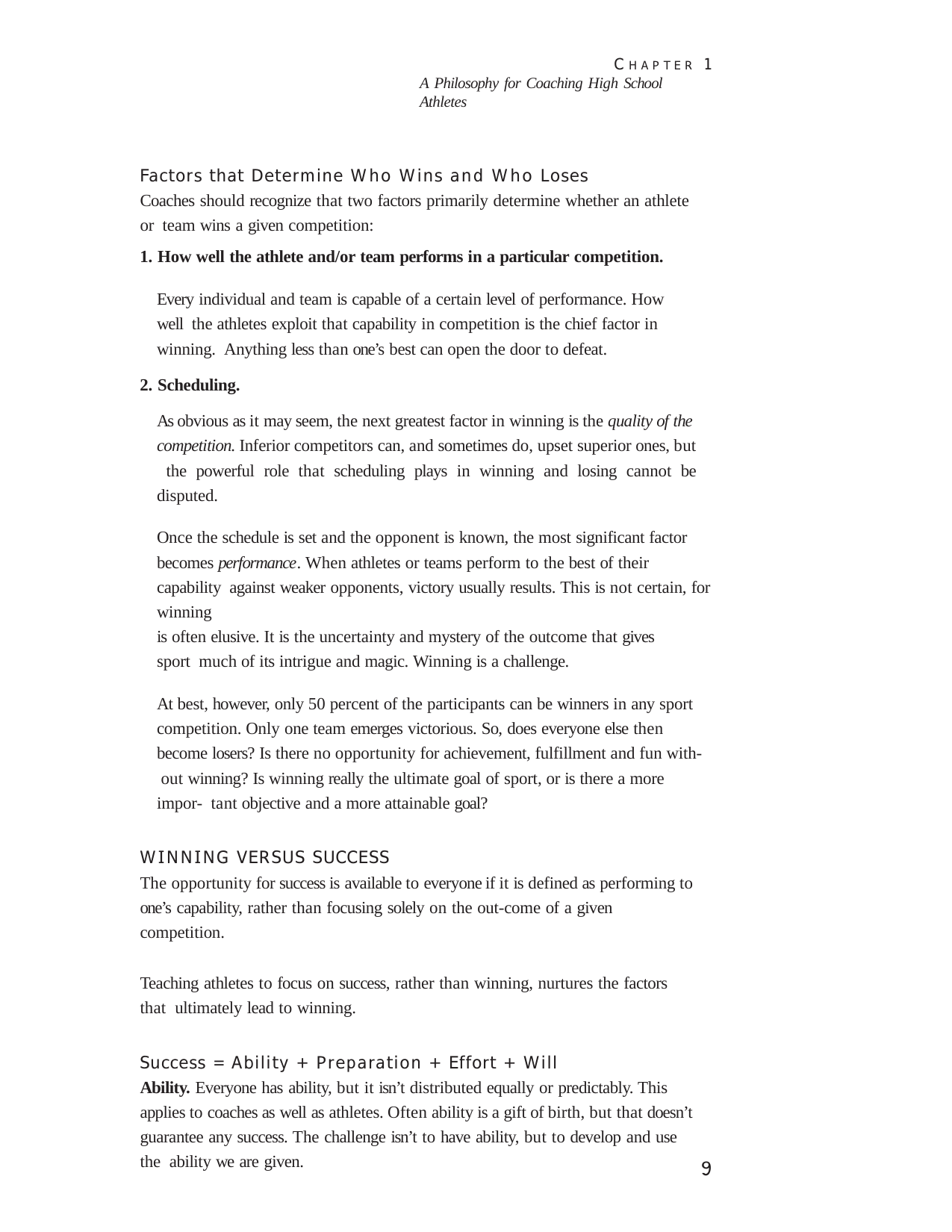

C H A P T E R   1
A Philosophy for Coaching High School Athletes
Factors that Determine Who Wins and Who Loses
Coaches should recognize that two factors primarily determine whether an athlete or  team wins a given competition:
How well the athlete and/or team performs in a particular competition.

Every individual and team is capable of a certain level of performance. How well  the athletes exploit that capability in competition is the chief factor in winning.  Anything less than one’s best can open the door to defeat.
Scheduling.
As obvious as it may seem, the next greatest factor in winning is the quality of the  competition. Inferior competitors can, and sometimes do, upset superior ones, but  the powerful role that scheduling plays in winning and losing cannot be disputed.

Once the schedule is set and the opponent is known, the most significant factor  becomes performance. When athletes or teams perform to the best of their capability  against weaker opponents, victory usually results. This is not certain, for winning
is often elusive. It is the uncertainty and mystery of the outcome that gives sport  much of its intrigue and magic. Winning is a challenge.

At best, however, only 50 percent of the participants can be winners in any sport  competition. Only one team emerges victorious. So, does everyone else then  become losers? Is there no opportunity for achievement, fulfillment and fun with-  out winning? Is winning really the ultimate goal of sport, or is there a more impor-  tant objective and a more attainable goal?

WINNING VERSUS SUCCESS
The opportunity for success is available to everyone if it is defined as performing to  one’s capability, rather than focusing solely on the out-come of a given competition.

Teaching athletes to focus on success, rather than winning, nurtures the factors that  ultimately lead to winning.

Success = Ability + Preparation + Effort + Will
Ability. Everyone has ability, but it isn’t distributed equally or predictably. This  applies to coaches as well as athletes. Often ability is a gift of birth, but that doesn’t  guarantee any success. The challenge isn’t to have ability, but to develop and use the  ability we are given.
9